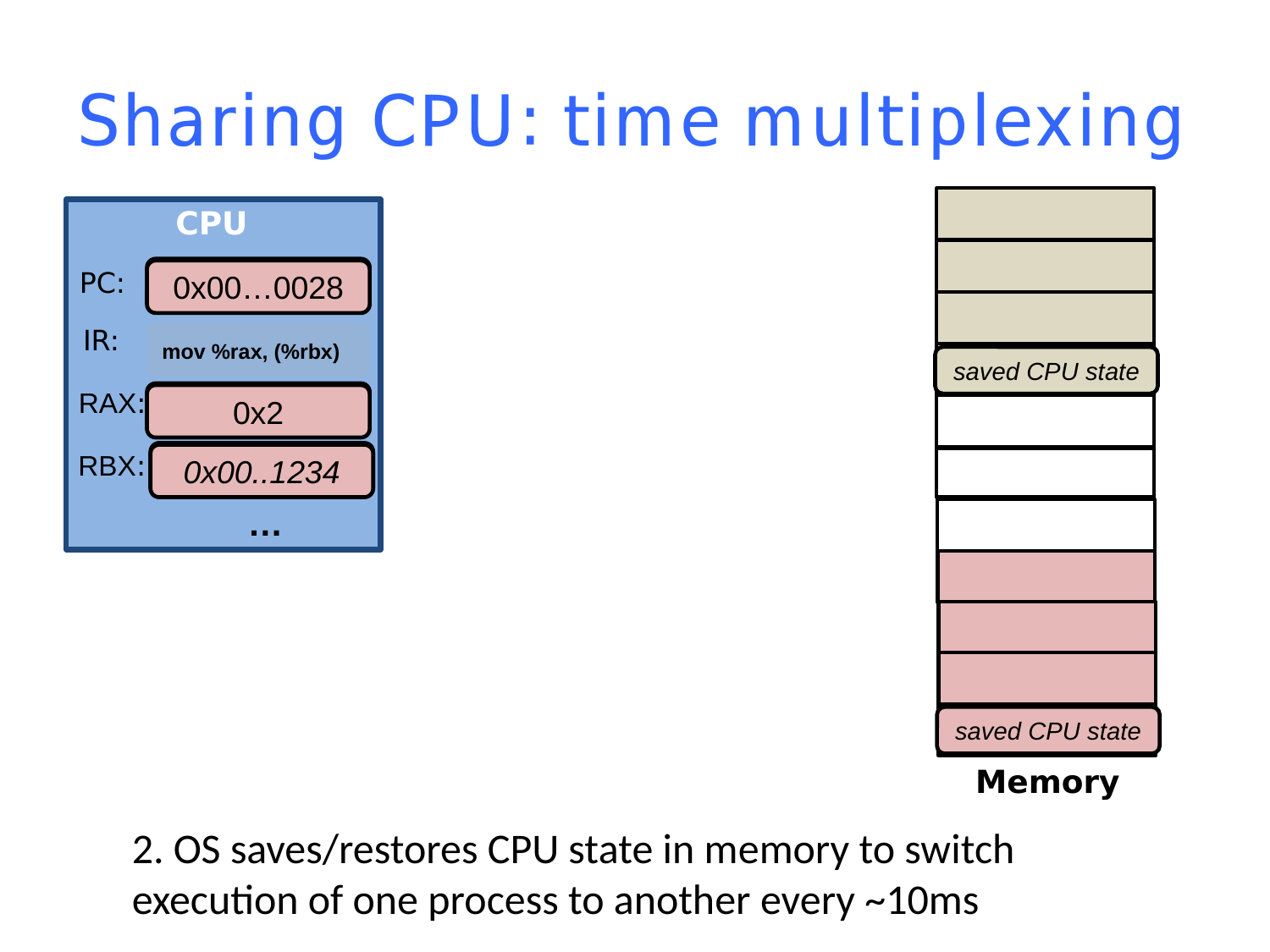

# Sharing CPU: time multiplexing

CPU

PC:

0x00…0028
mov %rax, (%rbx)
0x2
0x00..1234

IR:
...
saved CPU state
RAX:

RBX:

…

……
saved CPU state
Memory
2. OS saves/restores CPU state in memory to switch
execution of one process to another every ~10ms